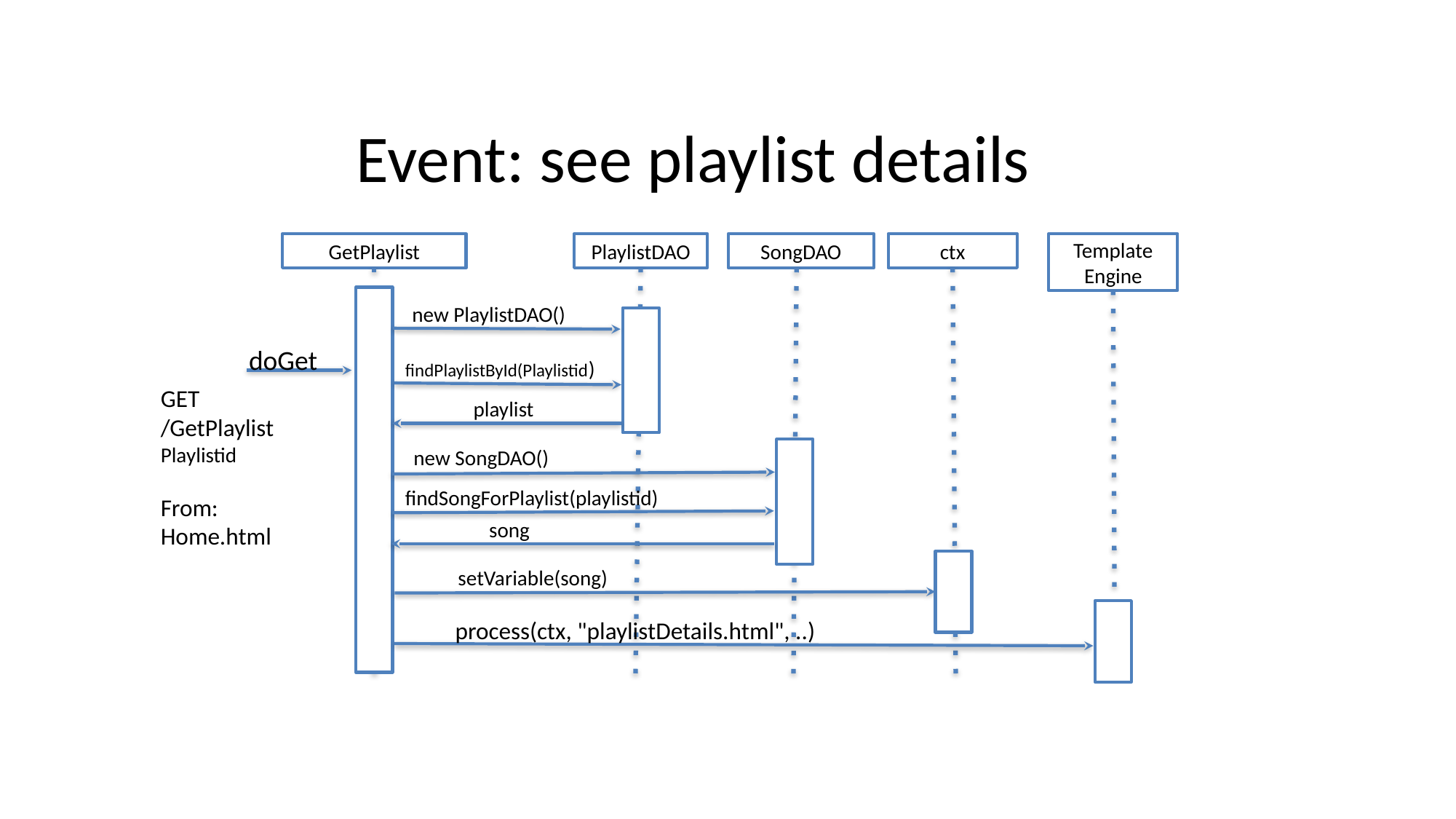

Event: see playlist details
GetPlaylist
PlaylistDAO
SongDAO
Template
Engine
ctx

new PlaylistDAO()

doGet
findPlaylistById(Playlistid)
GET
/GetPlaylist
Playlistid

From:
Home.html
playlist

new SongDAO()
findSongForPlaylist(playlistid)
song

setVariable(song)

process(ctx, "playlistDetails.html", ..)